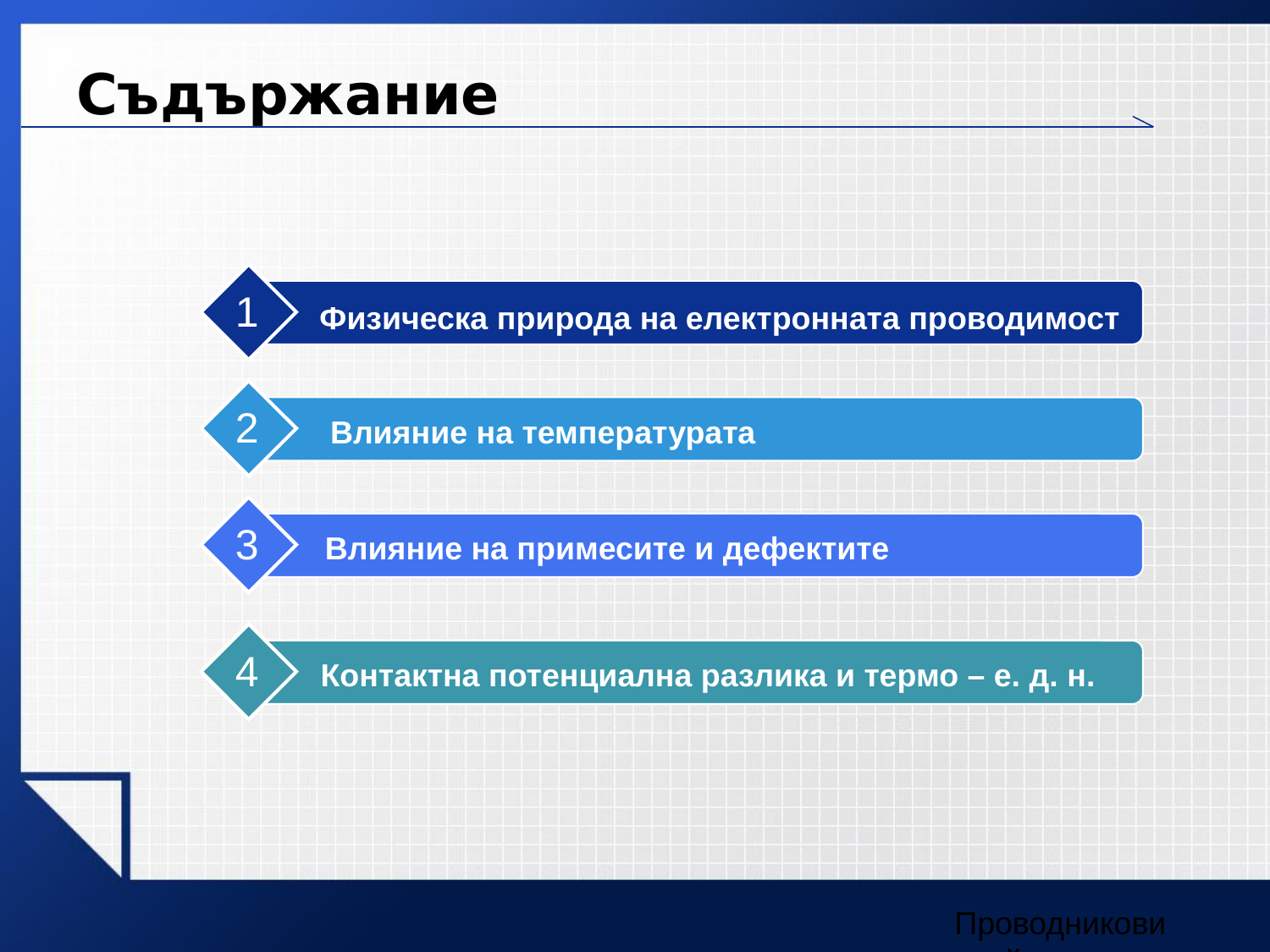

# Съдържание

1

Физическа природа на електронната проводимост

Влияние на температурата
2

3

   Влияние на примесите и дефектите

4

 Контактна потенциална разлика и термо – е. д. н.
Проводникови свойства